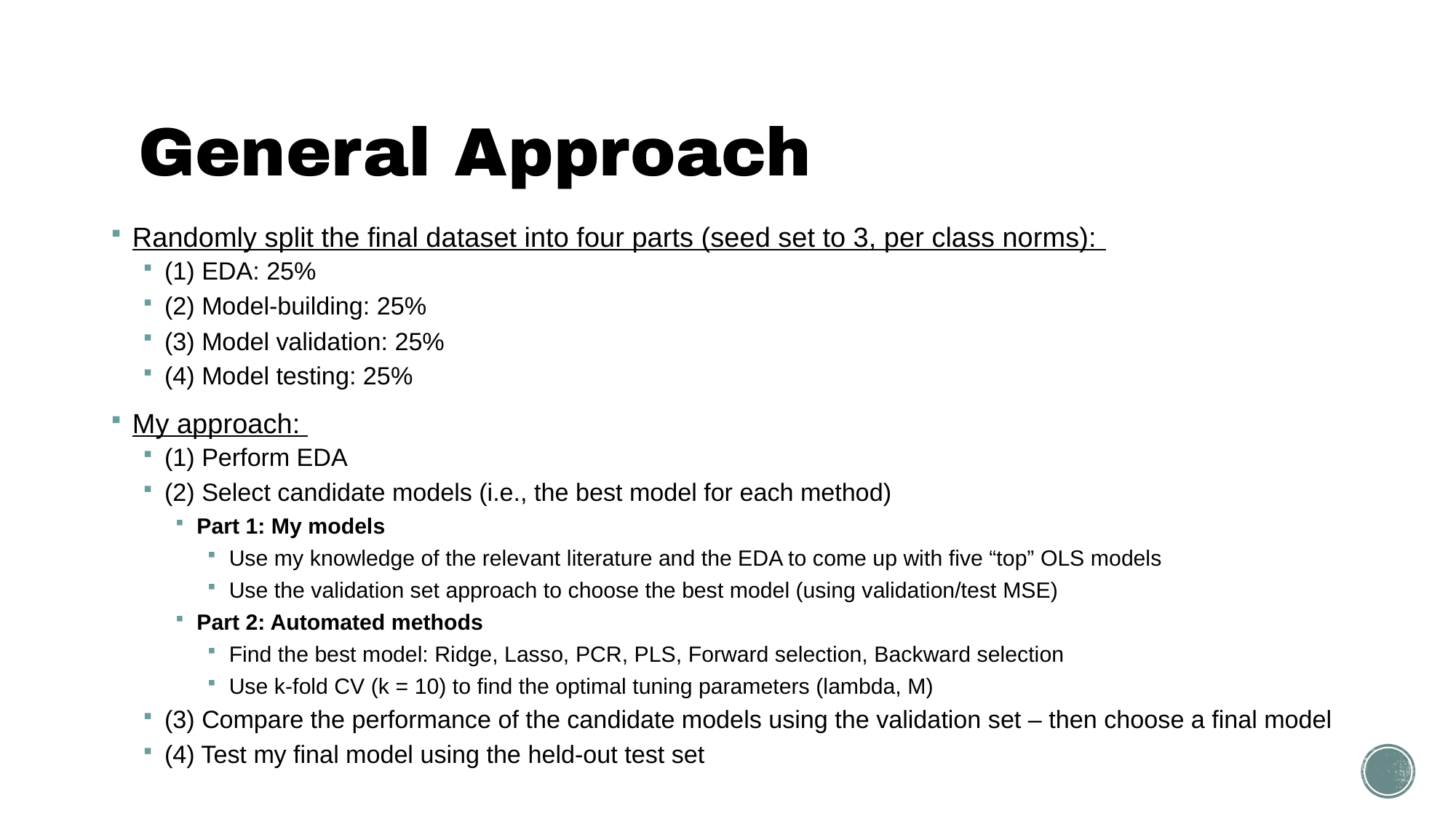

# General Approach
Randomly split the final dataset into four parts (seed set to 3, per class norms):
(1) EDA: 25%
(2) Model-building: 25%
(3) Model validation: 25%
(4) Model testing: 25%
My approach:
(1) Perform EDA
(2) Select candidate models (i.e., the best model for each method)
Part 1: My models
Use my knowledge of the relevant literature and the EDA to come up with five “top” OLS models
Use the validation set approach to choose the best model (using validation/test MSE)
Part 2: Automated methods
Find the best model: Ridge, Lasso, PCR, PLS, Forward selection, Backward selection
Use k-fold CV (k = 10) to find the optimal tuning parameters (lambda, M)
(3) Compare the performance of the candidate models using the validation set – then choose a final model
(4) Test my final model using the held-out test set